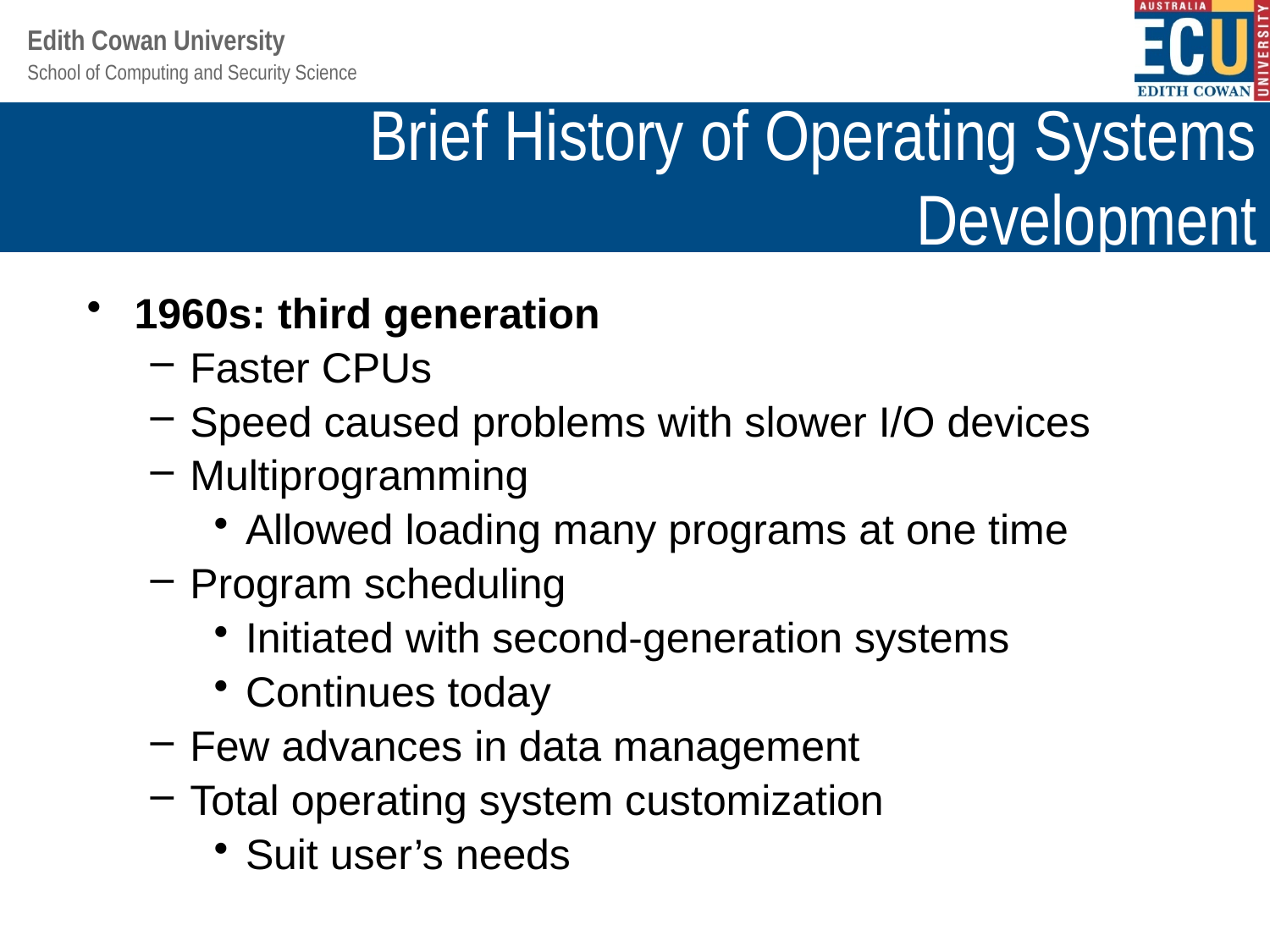

# Brief History of Operating Systems Development
1960s: third generation
Faster CPUs
Speed caused problems with slower I/O devices
Multiprogramming
Allowed loading many programs at one time
Program scheduling
Initiated with second-generation systems
Continues today
Few advances in data management
Total operating system customization
Suit user’s needs
Understanding Operating Systems, Sixth Edition
47